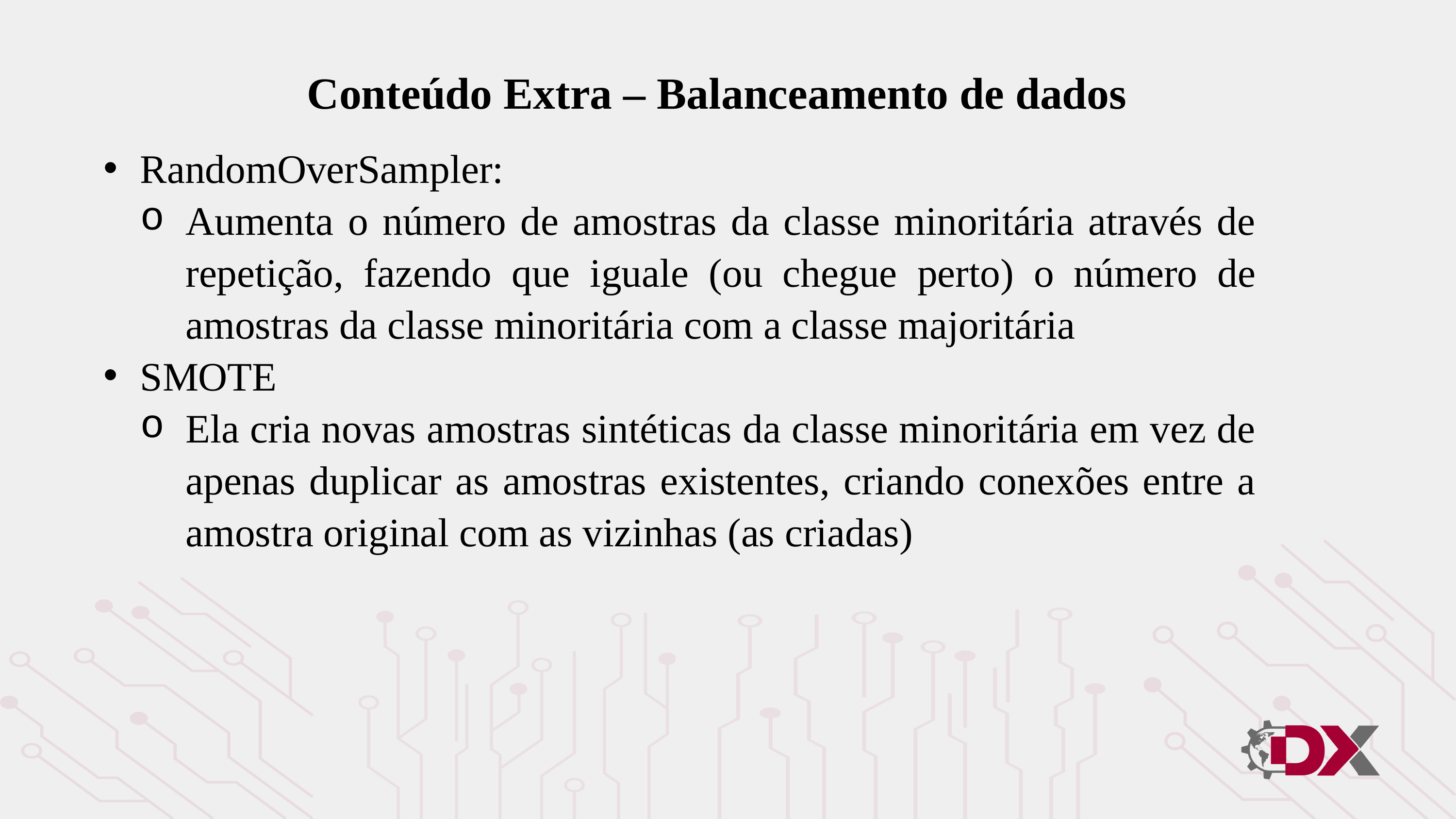

Conteúdo Extra – Balanceamento de dados
RandomOverSampler:
Aumenta o número de amostras da classe minoritária através de repetição, fazendo que iguale (ou chegue perto) o número de amostras da classe minoritária com a classe majoritária
SMOTE
Ela cria novas amostras sintéticas da classe minoritária em vez de apenas duplicar as amostras existentes, criando conexões entre a amostra original com as vizinhas (as criadas)